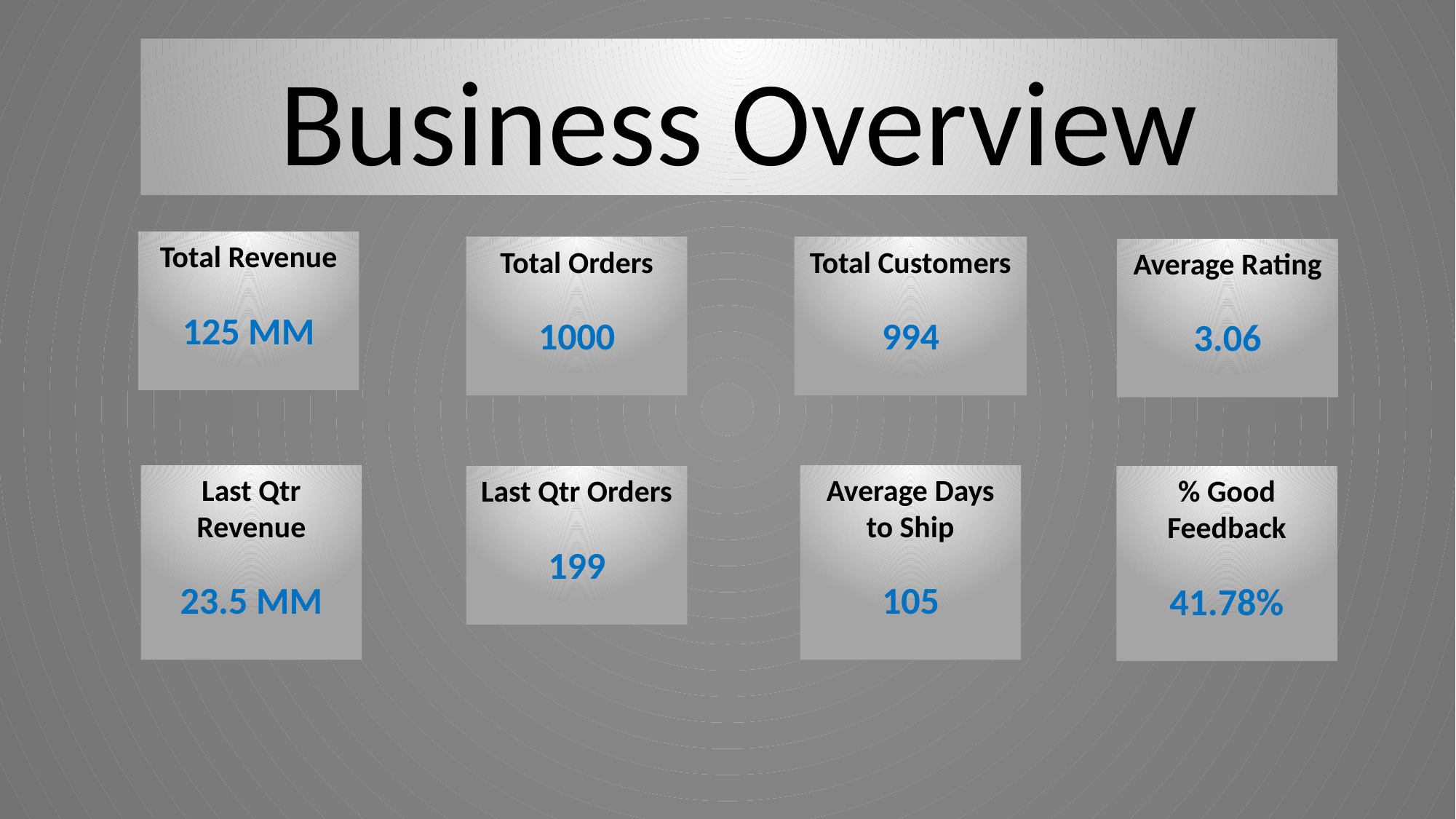

Business Overview
Total Revenue

125 MM

Total Orders

1000

Total Customers

994

Average Rating

3.06

Average Days to Ship

105

Last Qtr Revenue

23.5 MM

Last Qtr Orders

199

% Good Feedback

41.78%